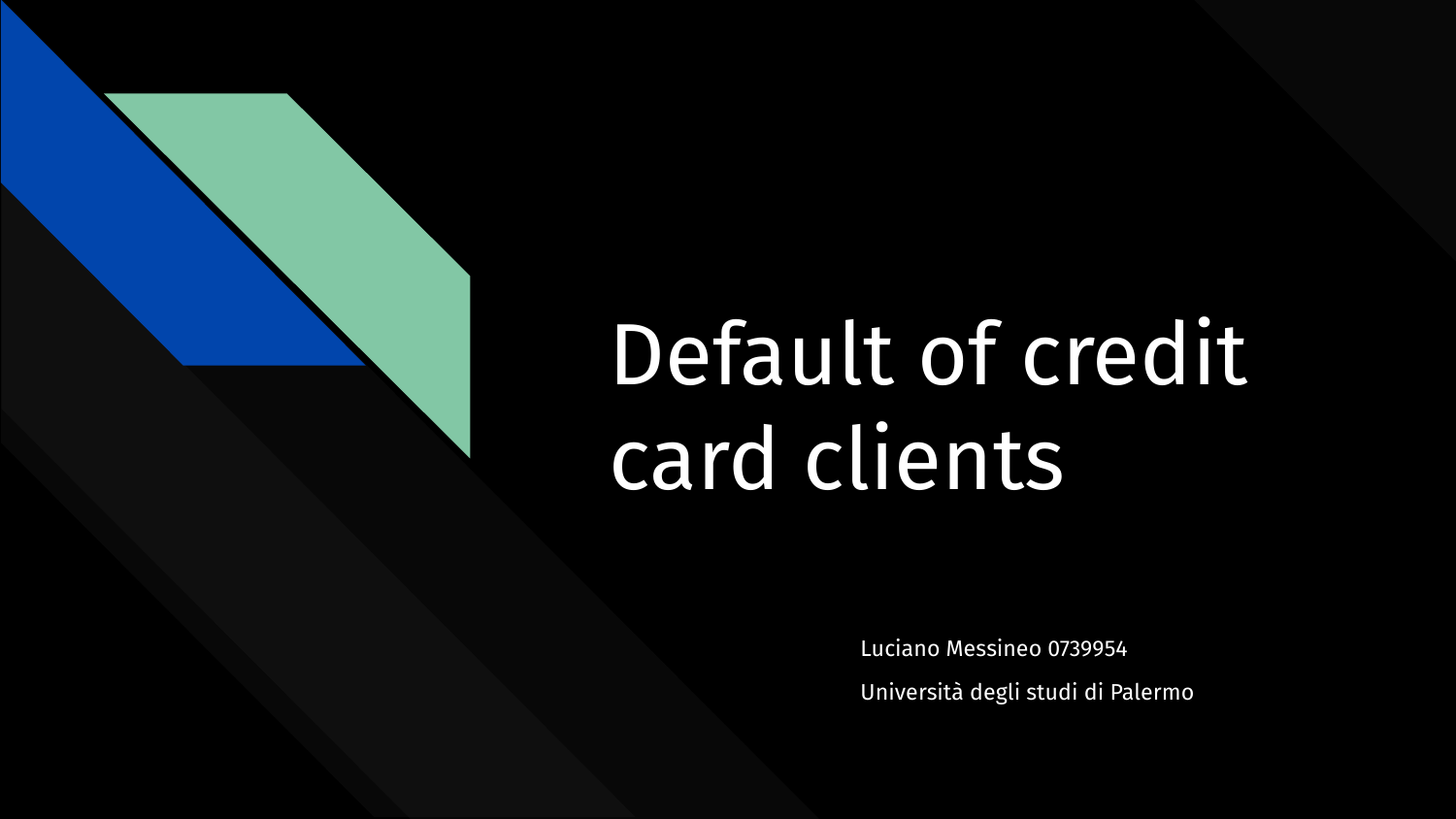

# Default of credit card clients
Luciano Messineo 0739954

Università degli studi di Palermo